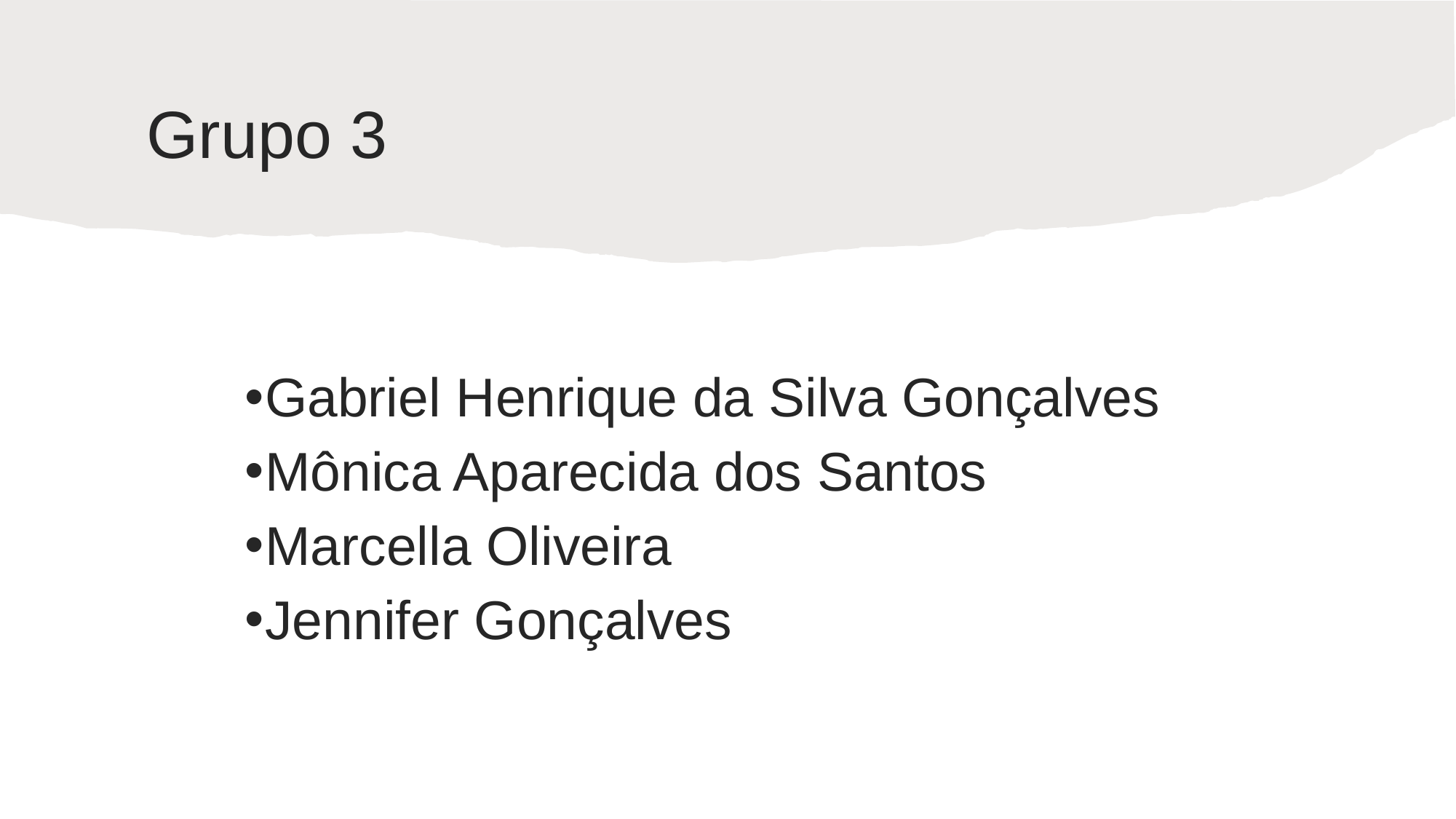

# Grupo 3
Gabriel Henrique da Silva Gonçalves
Mônica Aparecida dos Santos
Marcella Oliveira
Jennifer Gonçalves